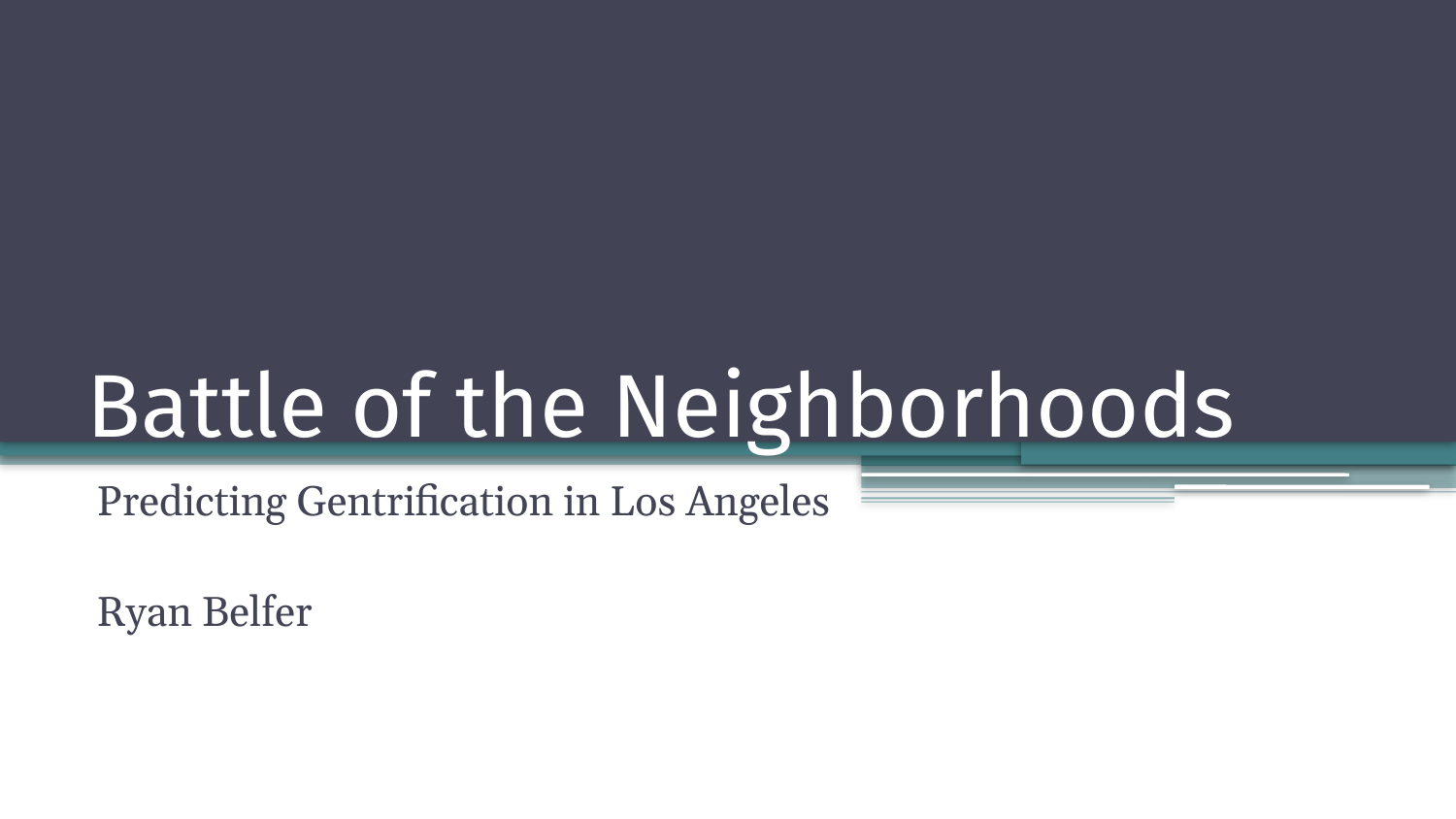

# Battle of the Neighborhoods
Predicting Gentrification in Los Angeles

Ryan Belfer